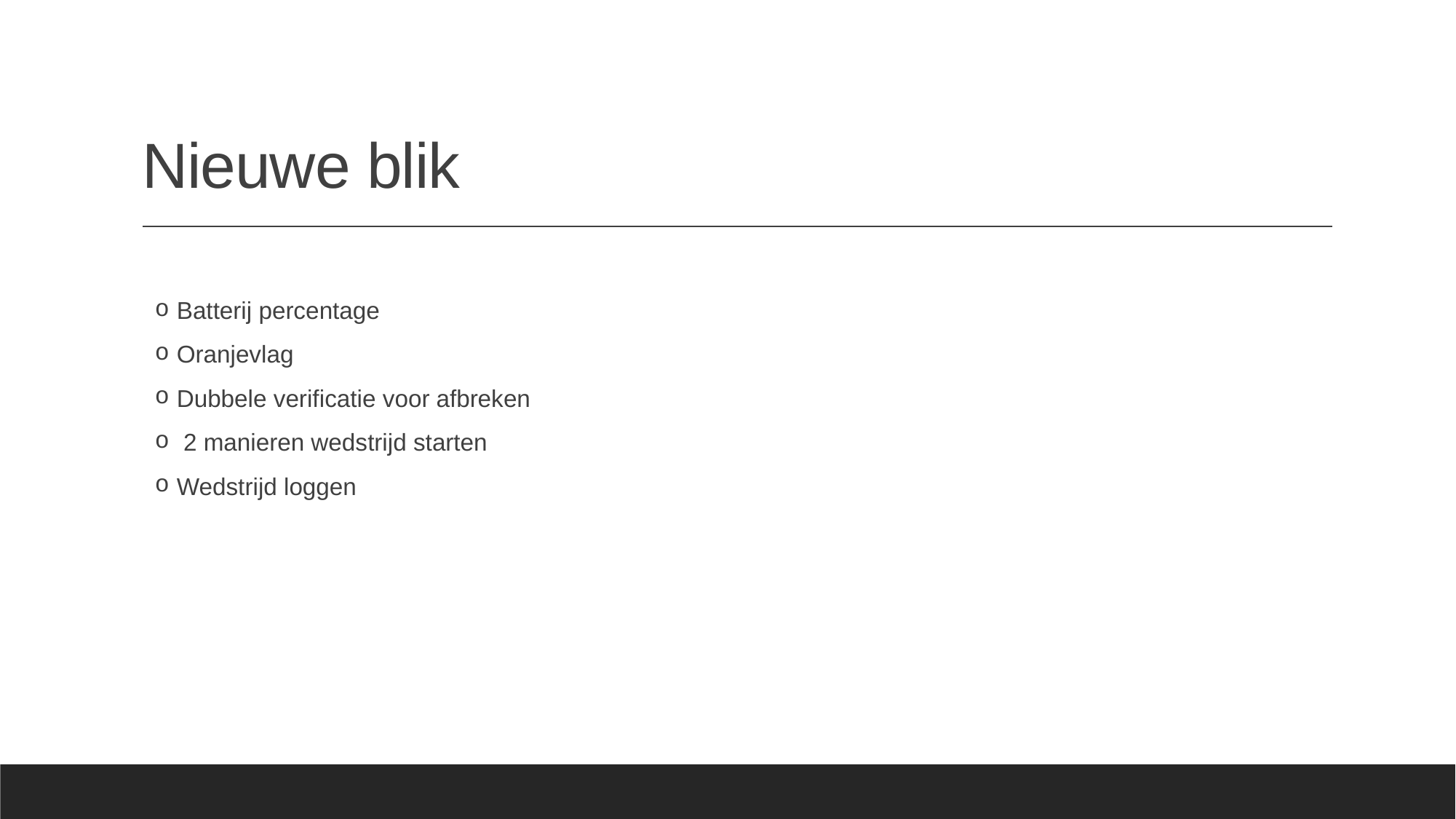

# Nieuwe blik

Batterij percentage
Oranjevlag
Dubbele verificatie voor afbreken
 2 manieren wedstrijd starten
Wedstrijd loggen